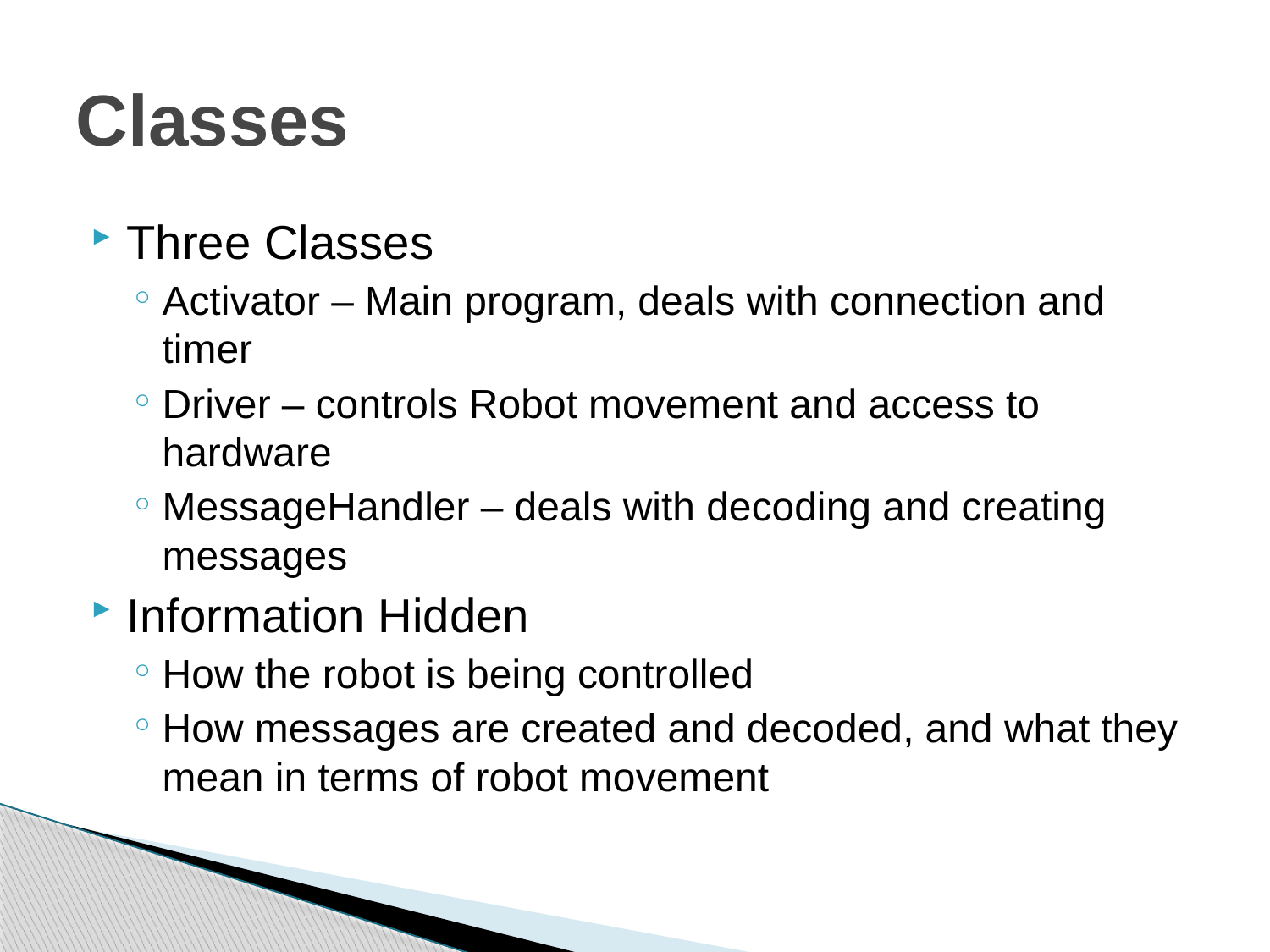

# Classes
Three Classes
Activator – Main program, deals with connection and timer
Driver – controls Robot movement and access to hardware
MessageHandler – deals with decoding and creating messages
Information Hidden
How the robot is being controlled
How messages are created and decoded, and what they mean in terms of robot movement